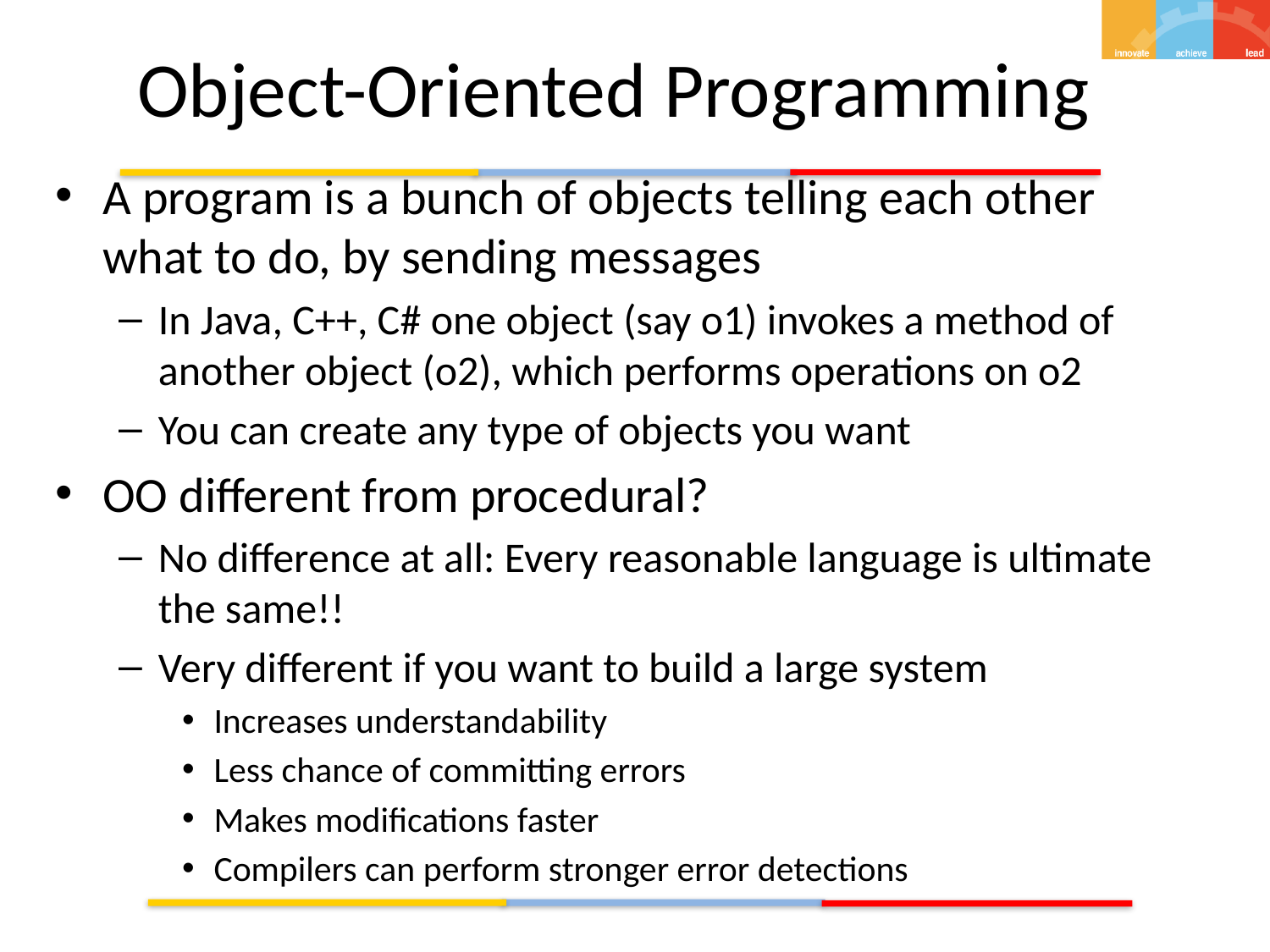

# Object-Oriented Programming
A program is a bunch of objects telling each other what to do, by sending messages
In Java, C++, C# one object (say o1) invokes a method of another object (o2), which performs operations on o2
You can create any type of objects you want
OO different from procedural?
No difference at all: Every reasonable language is ultimate the same!!
Very different if you want to build a large system
Increases understandability
Less chance of committing errors
Makes modifications faster
Compilers can perform stronger error detections